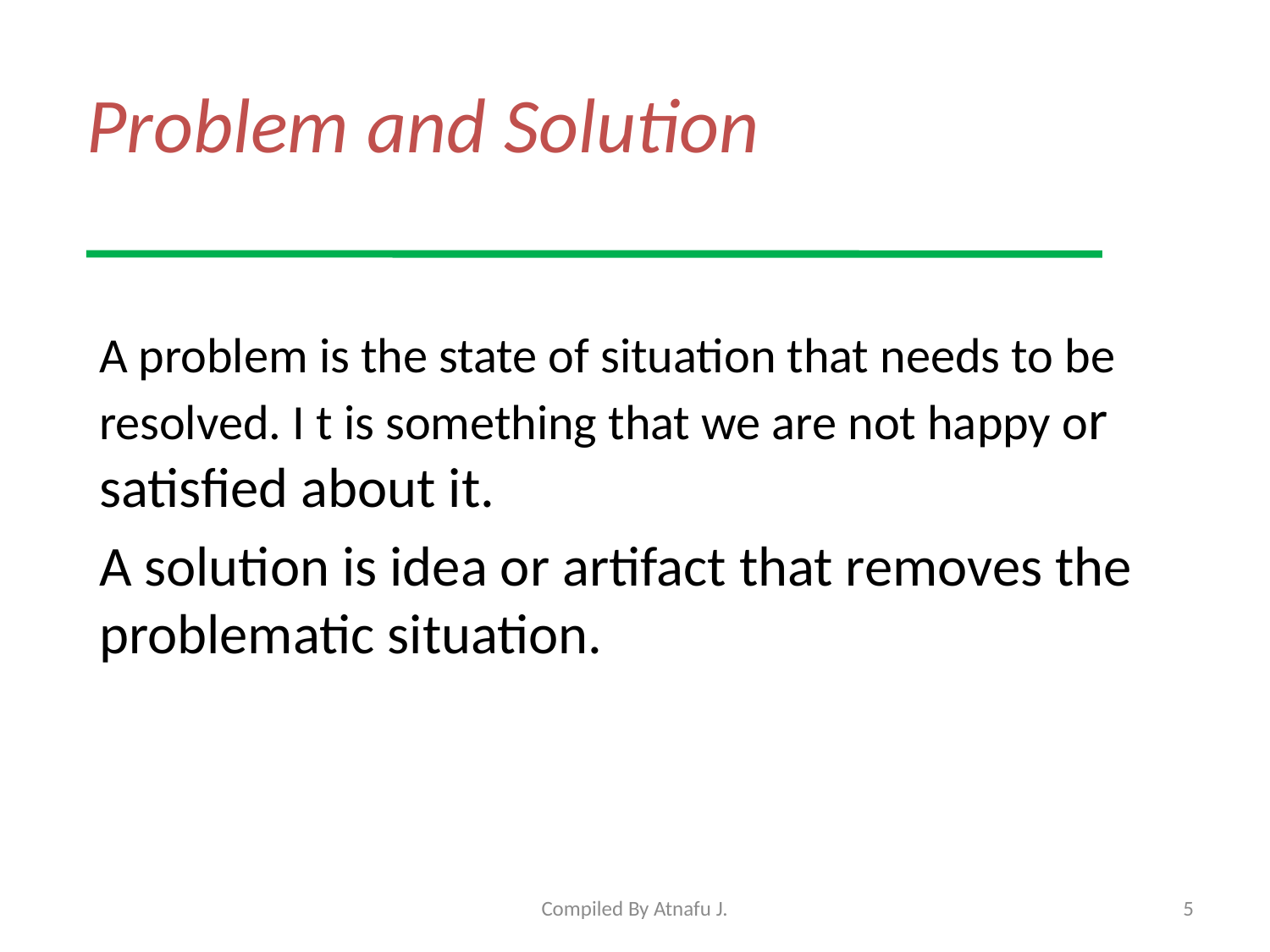

# Problem and Solution
A problem is the state of situation that needs to be resolved. I t is something that we are not happy or satisfied about it.
A solution is idea or artifact that removes the problematic situation.
Compiled By Atnafu J.
5